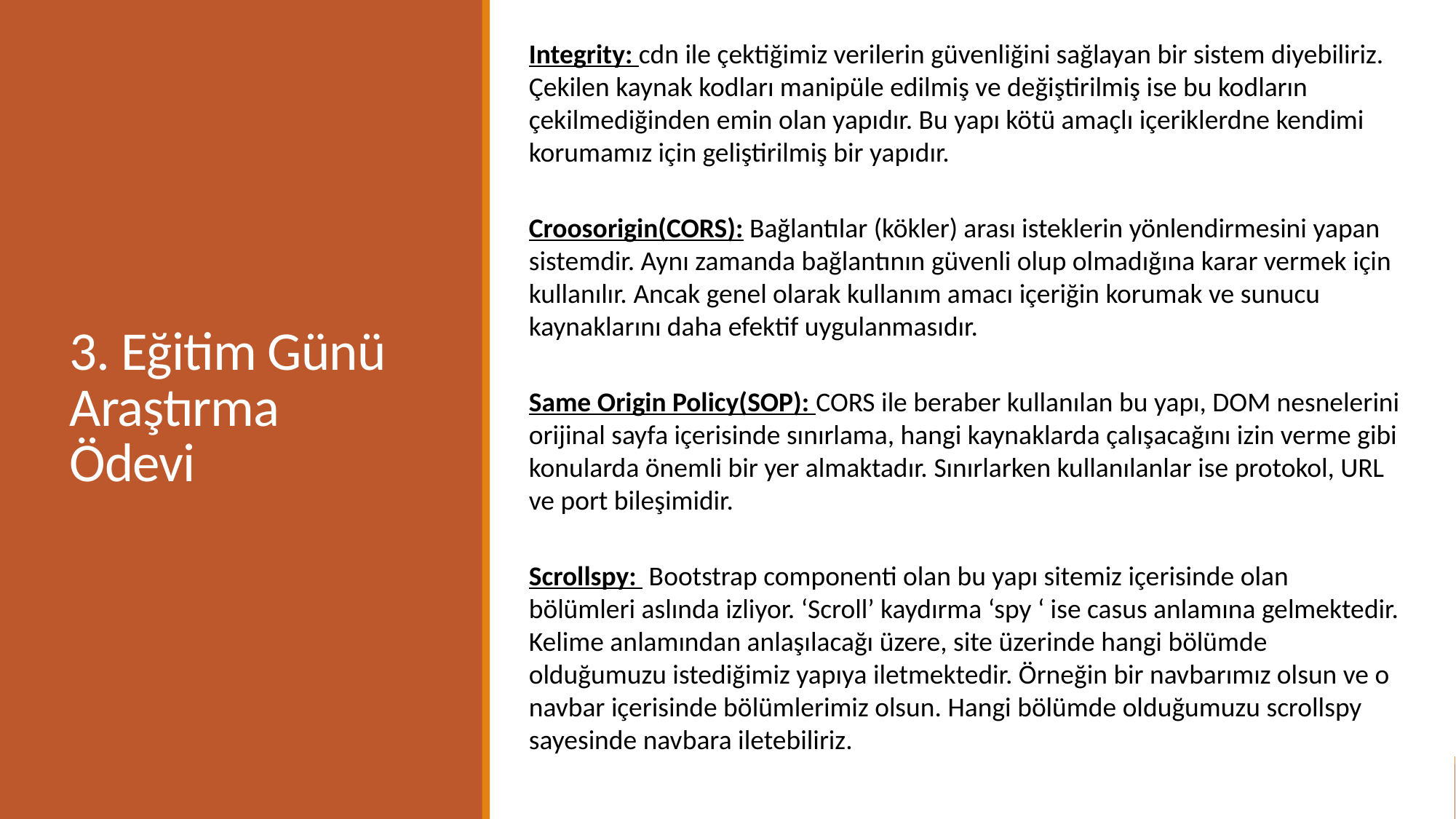

Integrity: cdn ile çektiğimiz verilerin güvenliğini sağlayan bir sistem diyebiliriz. Çekilen kaynak kodları manipüle edilmiş ve değiştirilmiş ise bu kodların çekilmediğinden emin olan yapıdır. Bu yapı kötü amaçlı içeriklerdne kendimi korumamız için geliştirilmiş bir yapıdır.
# 3. Eğitim Günü Araştırma Ödevi
Croosorigin(CORS): Bağlantılar (kökler) arası isteklerin yönlendirmesini yapan sistemdir. Aynı zamanda bağlantının güvenli olup olmadığına karar vermek için kullanılır. Ancak genel olarak kullanım amacı içeriğin korumak ve sunucu kaynaklarını daha efektif uygulanmasıdır.
Same Origin Policy(SOP): CORS ile beraber kullanılan bu yapı, DOM nesnelerini orijinal sayfa içerisinde sınırlama, hangi kaynaklarda çalışacağını izin verme gibi konularda önemli bir yer almaktadır. Sınırlarken kullanılanlar ise protokol, URL ve port bileşimidir.
Scrollspy:  Bootstrap componenti olan bu yapı sitemiz içerisinde olan bölümleri aslında izliyor. ‘Scroll’ kaydırma ‘spy ‘ ise casus anlamına gelmektedir. Kelime anlamından anlaşılacağı üzere, site üzerinde hangi bölümde olduğumuzu istediğimiz yapıya iletmektedir. Örneğin bir navbarımız olsun ve o navbar içerisinde bölümlerimiz olsun. Hangi bölümde olduğumuzu scrollspy sayesinde navbara iletebiliriz.